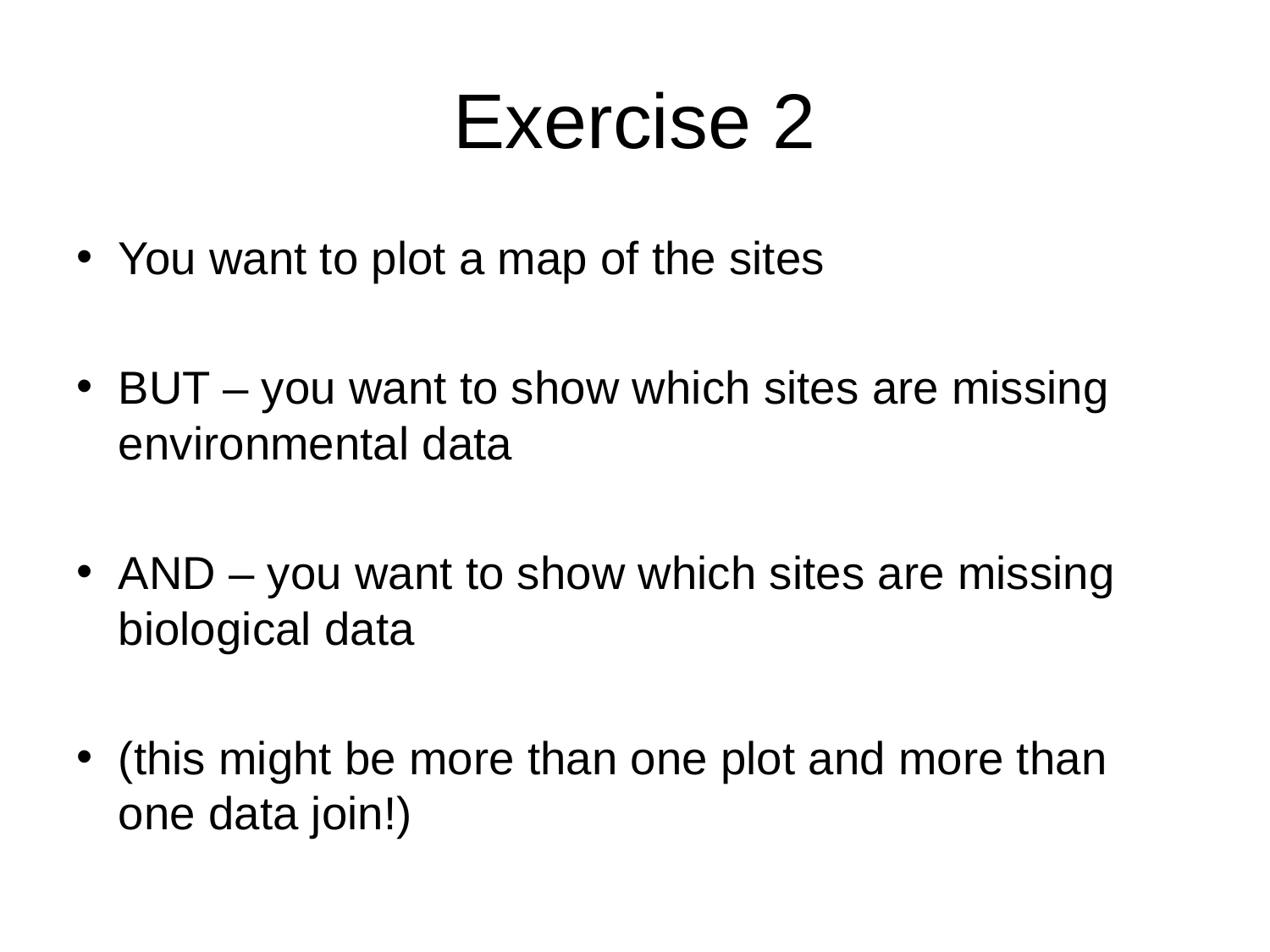

# Exercise 2
You want to plot a map of the sites

BUT – you want to show which sites are missing environmental data

AND – you want to show which sites are missing biological data

(this might be more than one plot and more than one data join!)